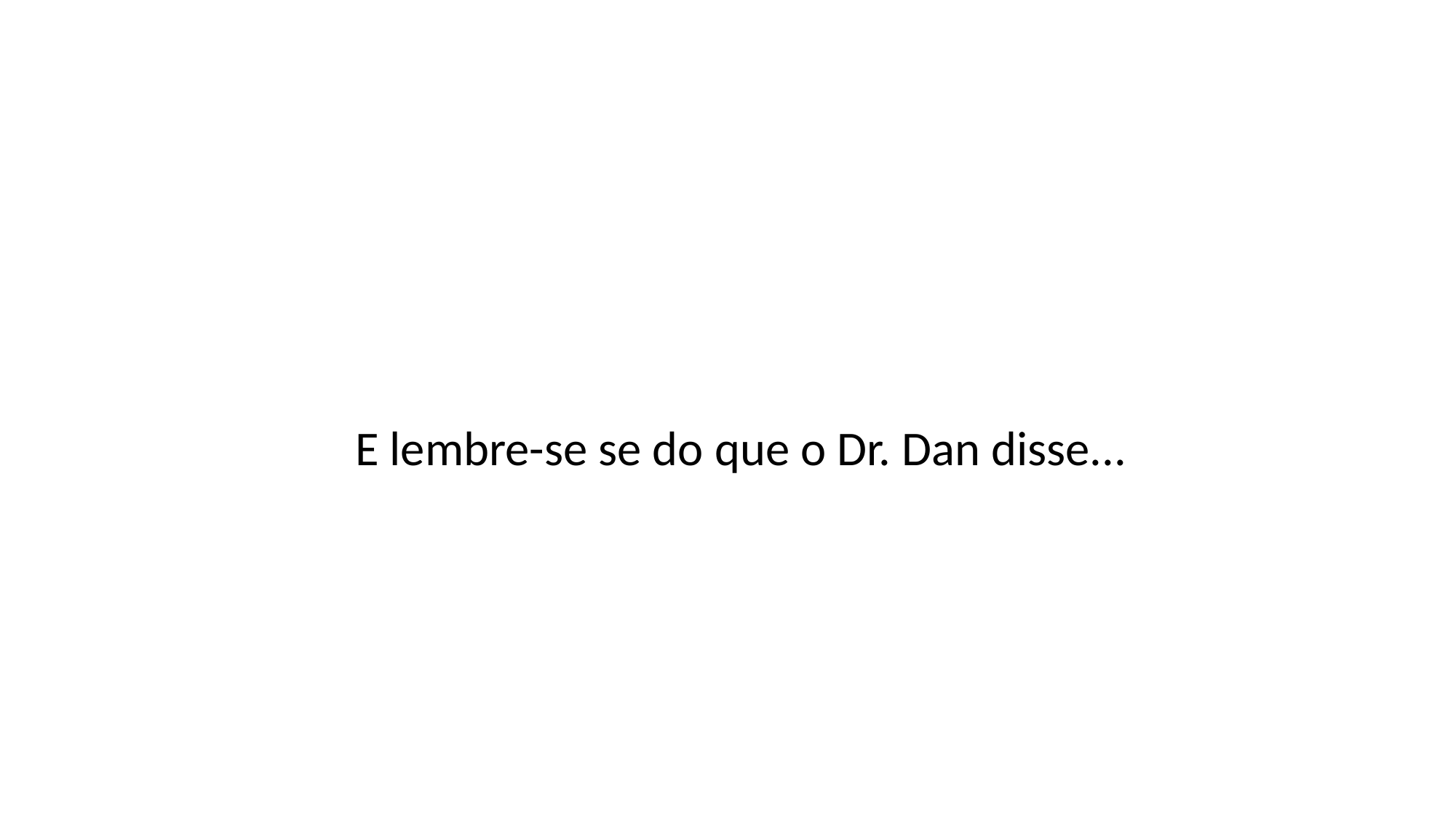

E lembre-se se do que o Dr. Dan disse...